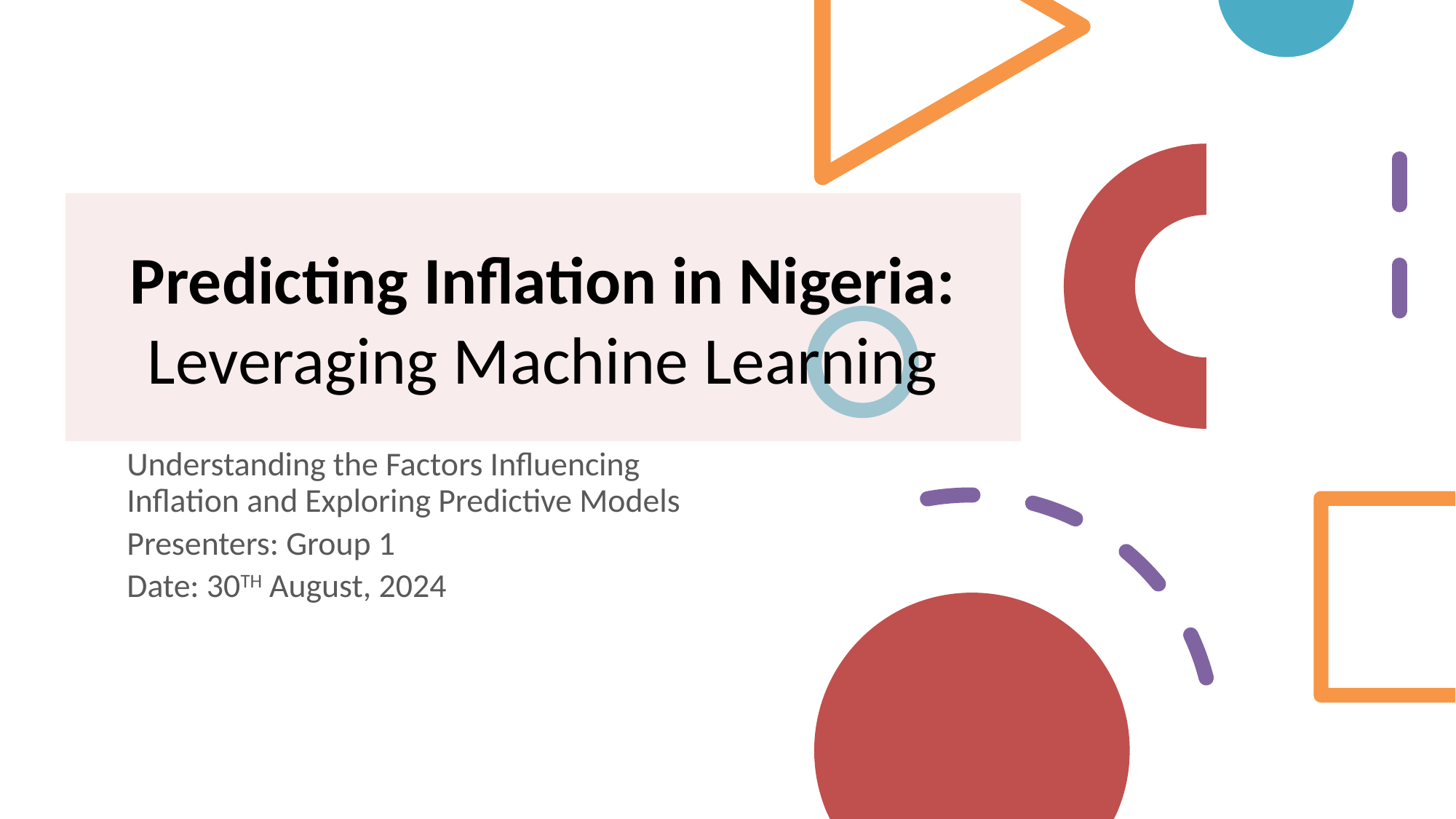

# Predicting Inflation in Nigeria: Leveraging Machine Learning

Understanding the Factors Influencing Inflation and Exploring Predictive Models
Presenters: Group 1
Date: 30TH August, 2024